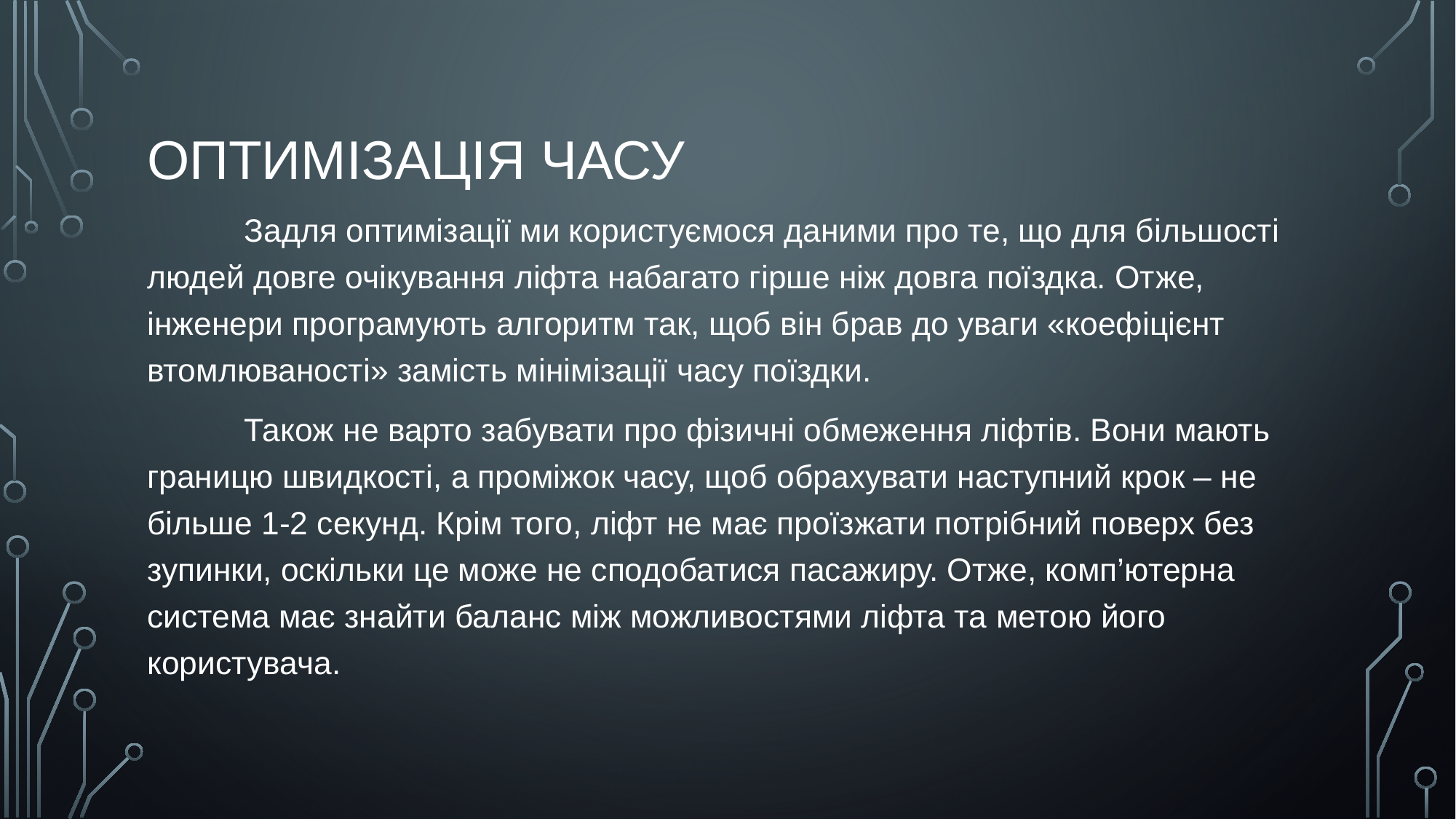

# Оптимізація часу
	Задля оптимізації ми користуємося даними про те, що для більшості людей довге очікування ліфта набагато гірше ніж довга поїздка. Отже, інженери програмують алгоритм так, щоб він брав до уваги «коефіцієнт втомлюваності» замість мінімізації часу поїздки.
	Також не варто забувати про фізичні обмеження ліфтів. Вони мають границю швидкості, а проміжок часу, щоб обрахувати наступний крок – не більше 1-2 секунд. Крім того, ліфт не має проїзжати потрібний поверх без зупинки, оскільки це може не сподобатися пасажиру. Отже, комп’ютерна система має знайти баланс між можливостями ліфта та метою його користувача.